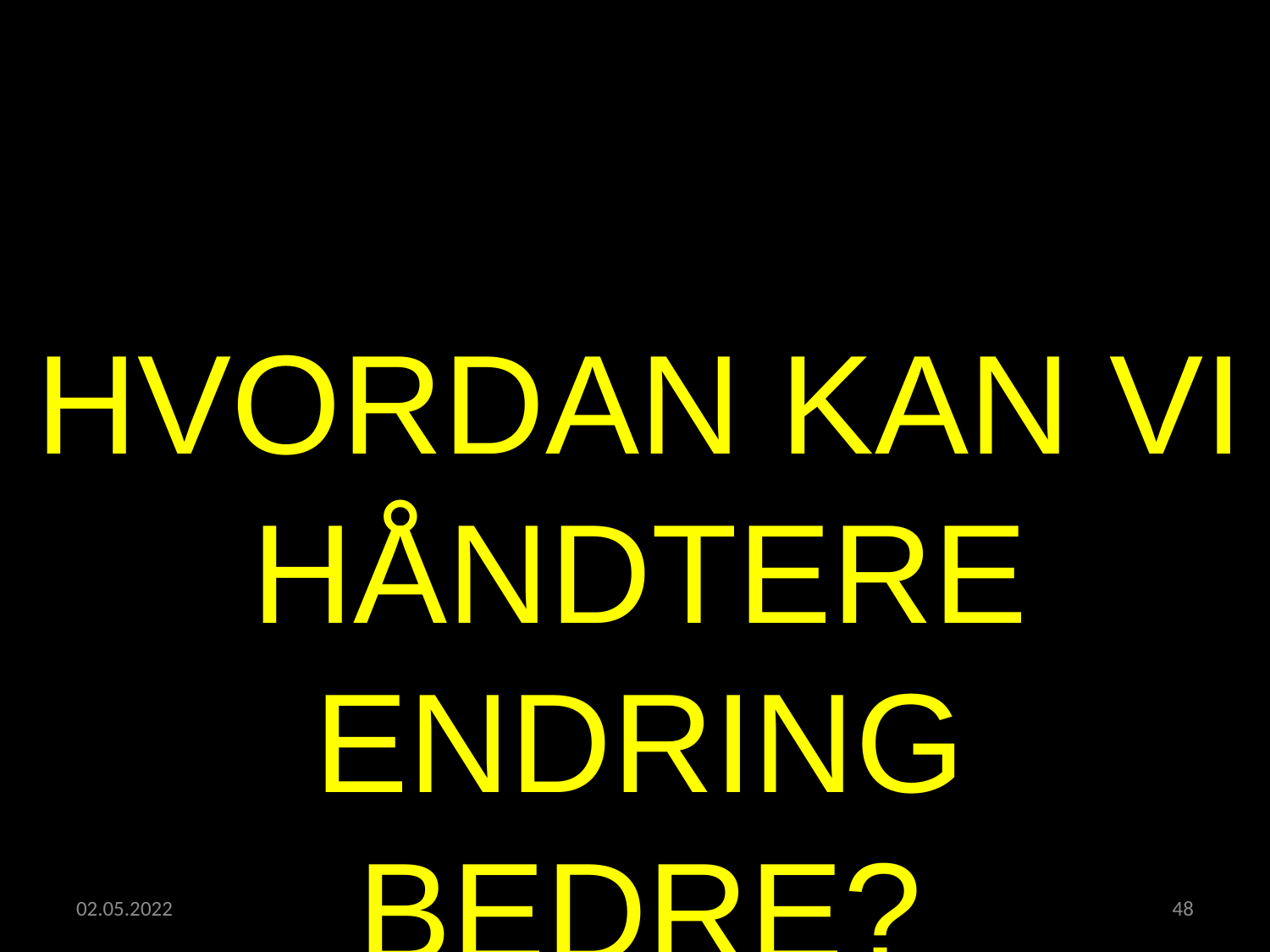

HVORDAN KAN VI HÅNDTERE ENDRING BEDRE?
02.05.2022
48